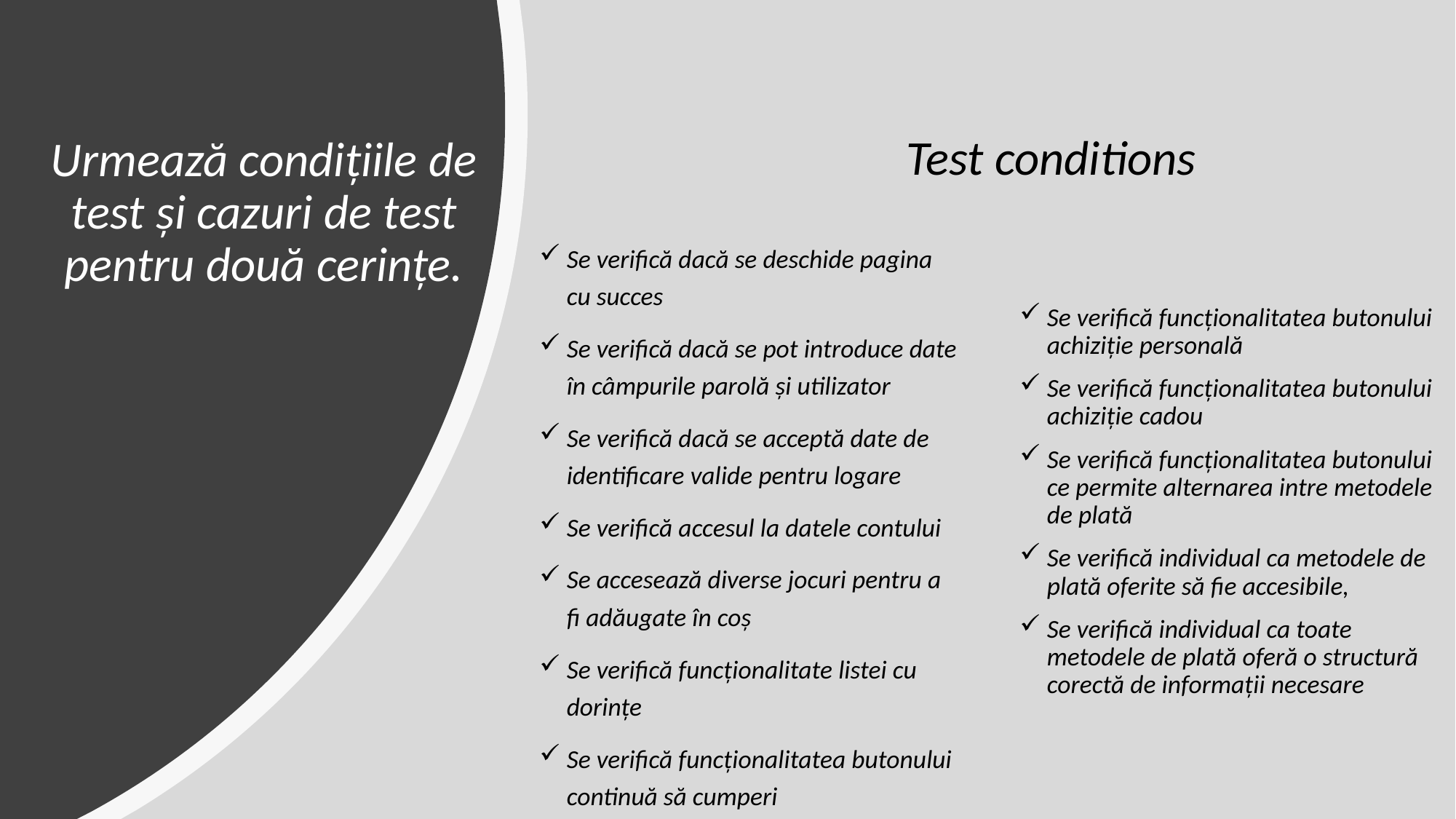

# Urmează condițiile de test și cazuri de test pentru două cerințe.
Test conditions
Se verifică dacă se deschide pagina cu succes
Se verifică dacă se pot introduce date în câmpurile parolă și utilizator
Se verifică dacă se acceptă date de identificare valide pentru logare
Se verifică accesul la datele contului
Se accesează diverse jocuri pentru a fi adăugate în coș
Se verifică funcționalitate listei cu dorințe
Se verifică funcționalitatea butonului continuă să cumperi
Se verifică funcționalitatea butonului achiziție personală
Se verifică funcționalitatea butonului achiziție cadou
Se verifică funcționalitatea butonului ce permite alternarea intre metodele de plată
Se verifică individual ca metodele de plată oferite să fie accesibile,
Se verifică individual ca toate metodele de plată oferă o structură corectă de informații necesare